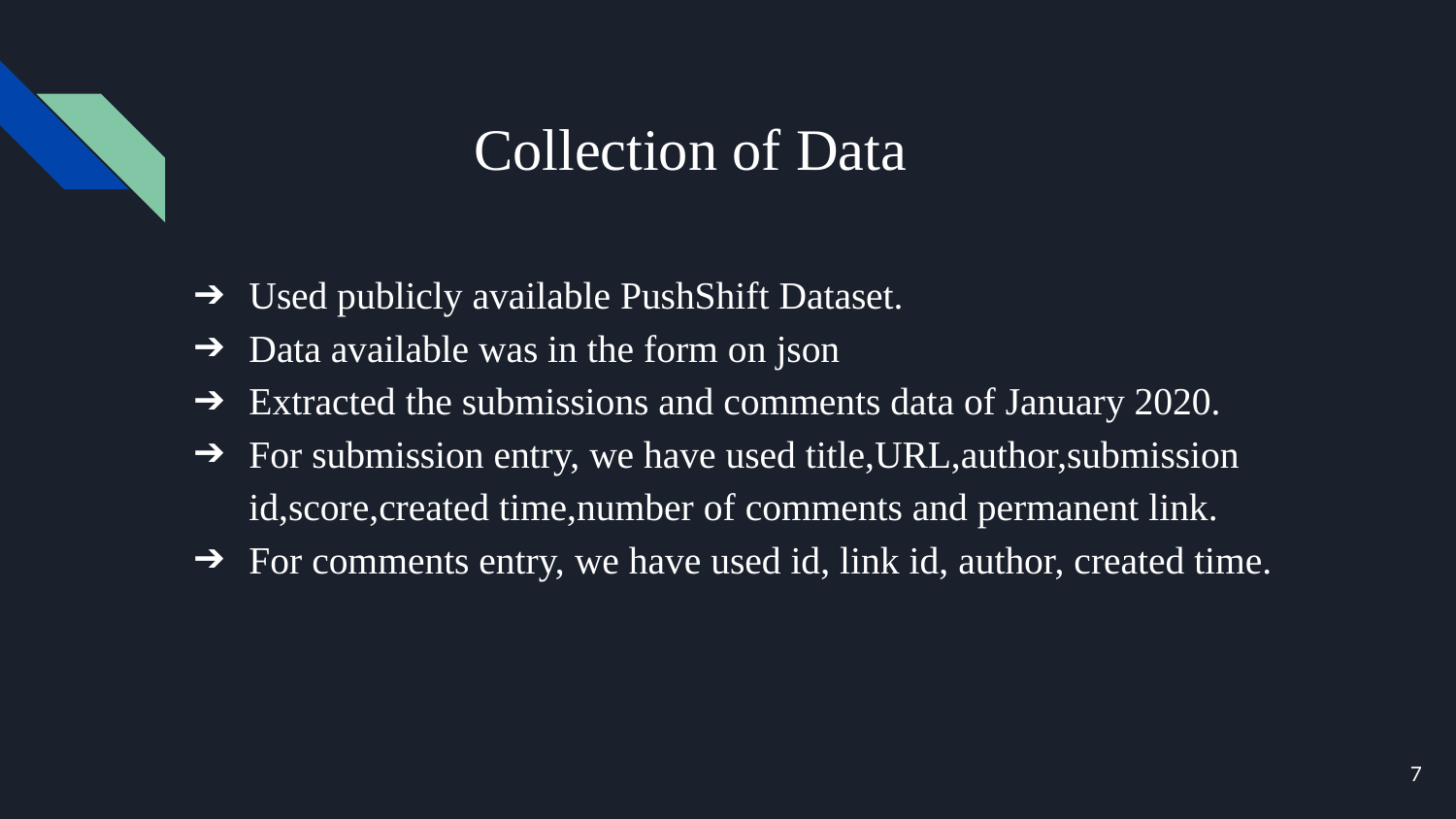

# Collection of Data
Used publicly available PushShift Dataset.
Data available was in the form on json
Extracted the submissions and comments data of January 2020.
For submission entry, we have used title,URL,author,submission id,score,created time,number of comments and permanent link.
For comments entry, we have used id, link id, author, created time.
7